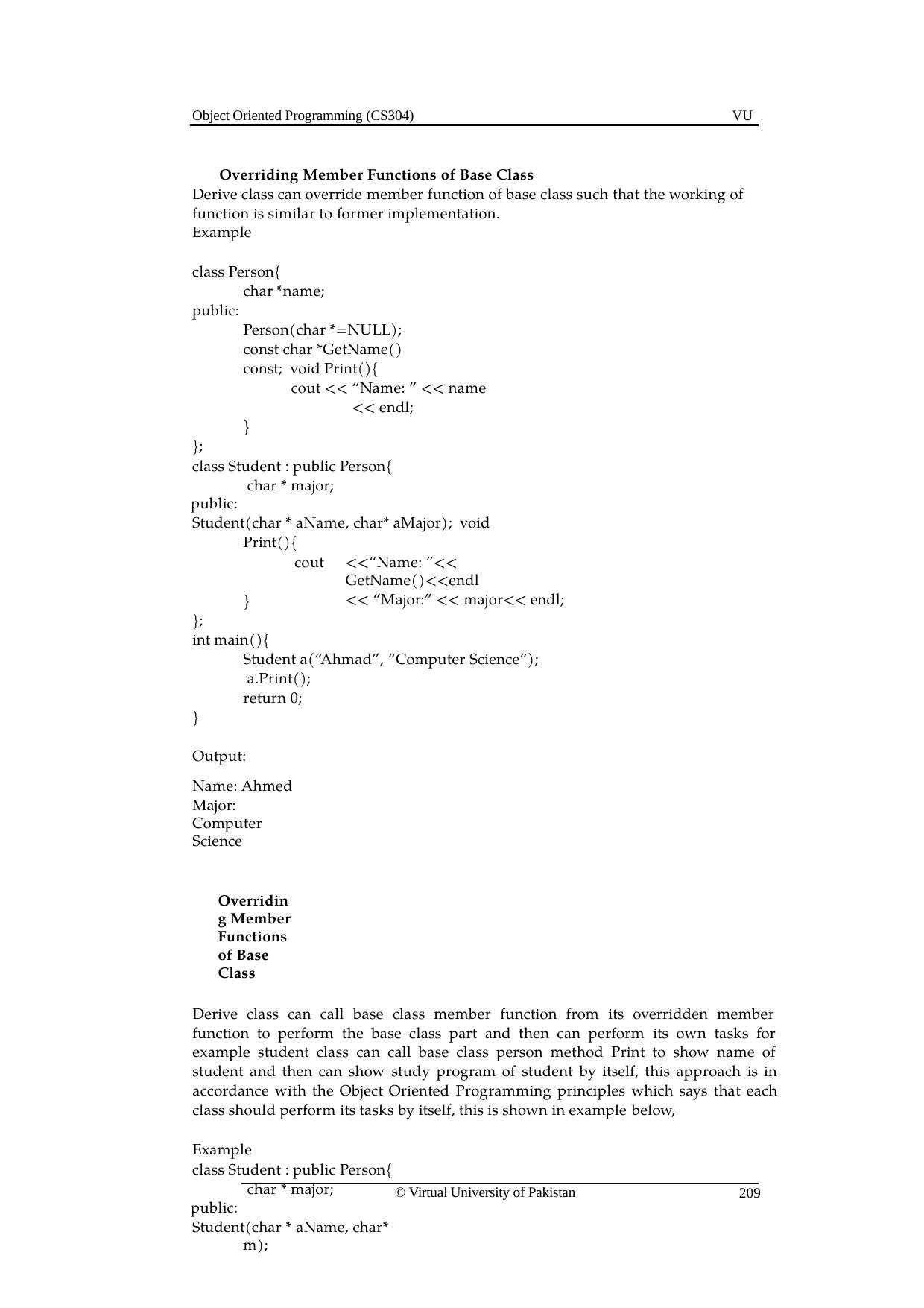

Object Oriented Programming (CS304)
VU

Overriding Member Functions of Base Class
Derive class can override member function of base class such that the working of  function is similar to former implementation.
Example

class Person{
char *name;
public:
Person(char *=NULL);
const char *GetName() const;  void Print(){
cout << “Name: ” << name
<< endl;
}
};
class Student : public Person{  char * major;
public:
Student(char * aName, char* aMajor);  void Print(){
cout
<<“Name: ”<< GetName()<<endl
<< “Major:” << major<< endl;
}
};
int main(){
Student a(“Ahmad”, “Computer Science”);  a.Print();
return 0;
}
Output:  Name: Ahmed
Major: Computer Science

Overriding Member Functions of Base Class

Derive class can call base class member function from its overridden member  function to perform the base class part and then can perform its own tasks for  example student class can call base class person method Print to show name of  student and then can show study program of student by itself, this approach is in  accordance with the Object Oriented Programming principles which says that each  class should perform its tasks by itself, this is shown in example below,

Example
class Student : public Person{  char * major;
public:
Student(char * aName, char* m);
© Virtual University of Pakistan

209